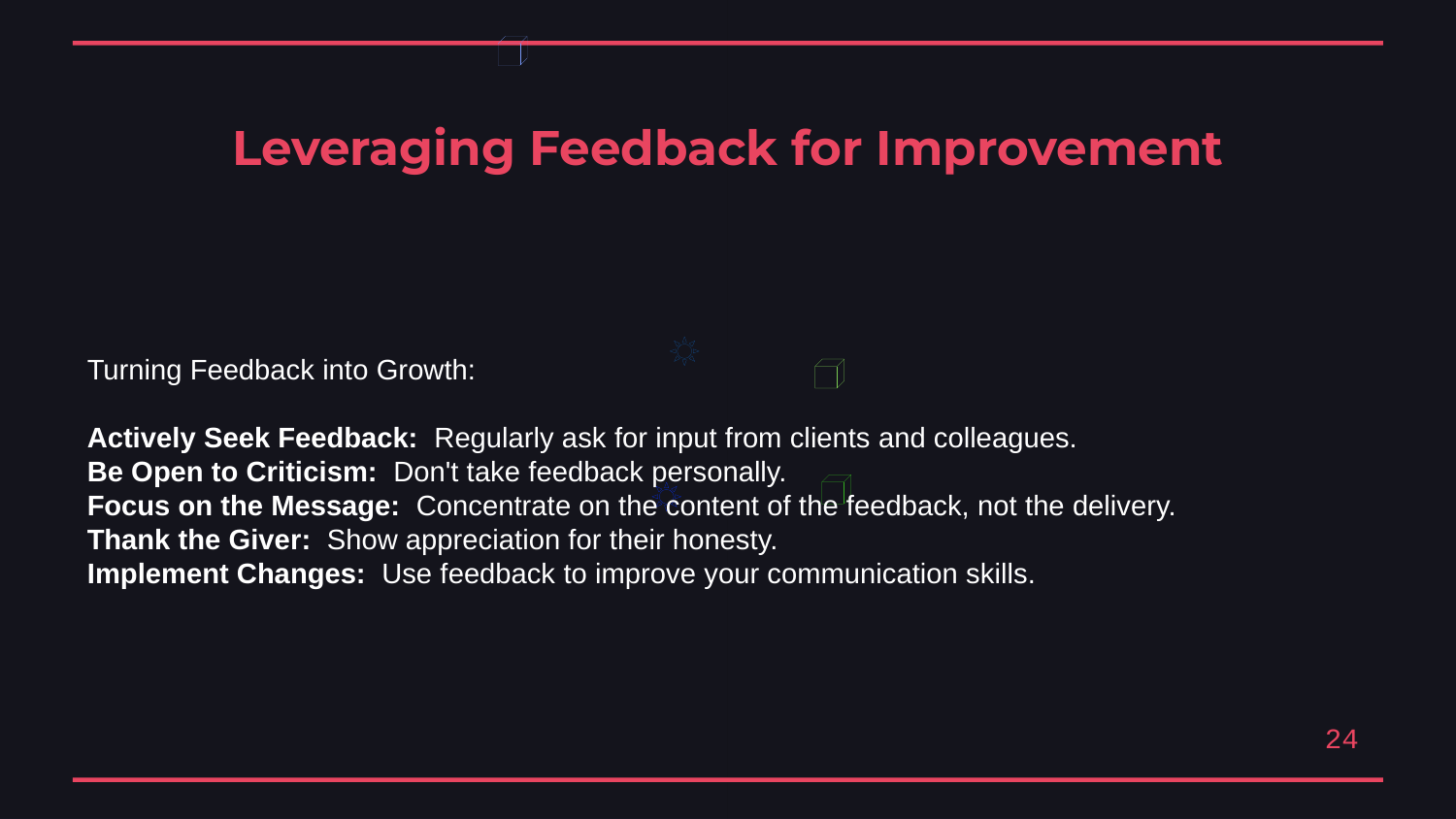

Leveraging Feedback for Improvement
Turning Feedback into Growth:

Actively Seek Feedback:  Regularly ask for input from clients and colleagues.
Be Open to Criticism:  Don't take feedback personally.
Focus on the Message:  Concentrate on the content of the feedback, not the delivery.
Thank the Giver:  Show appreciation for their honesty.
Implement Changes:  Use feedback to improve your communication skills.

24